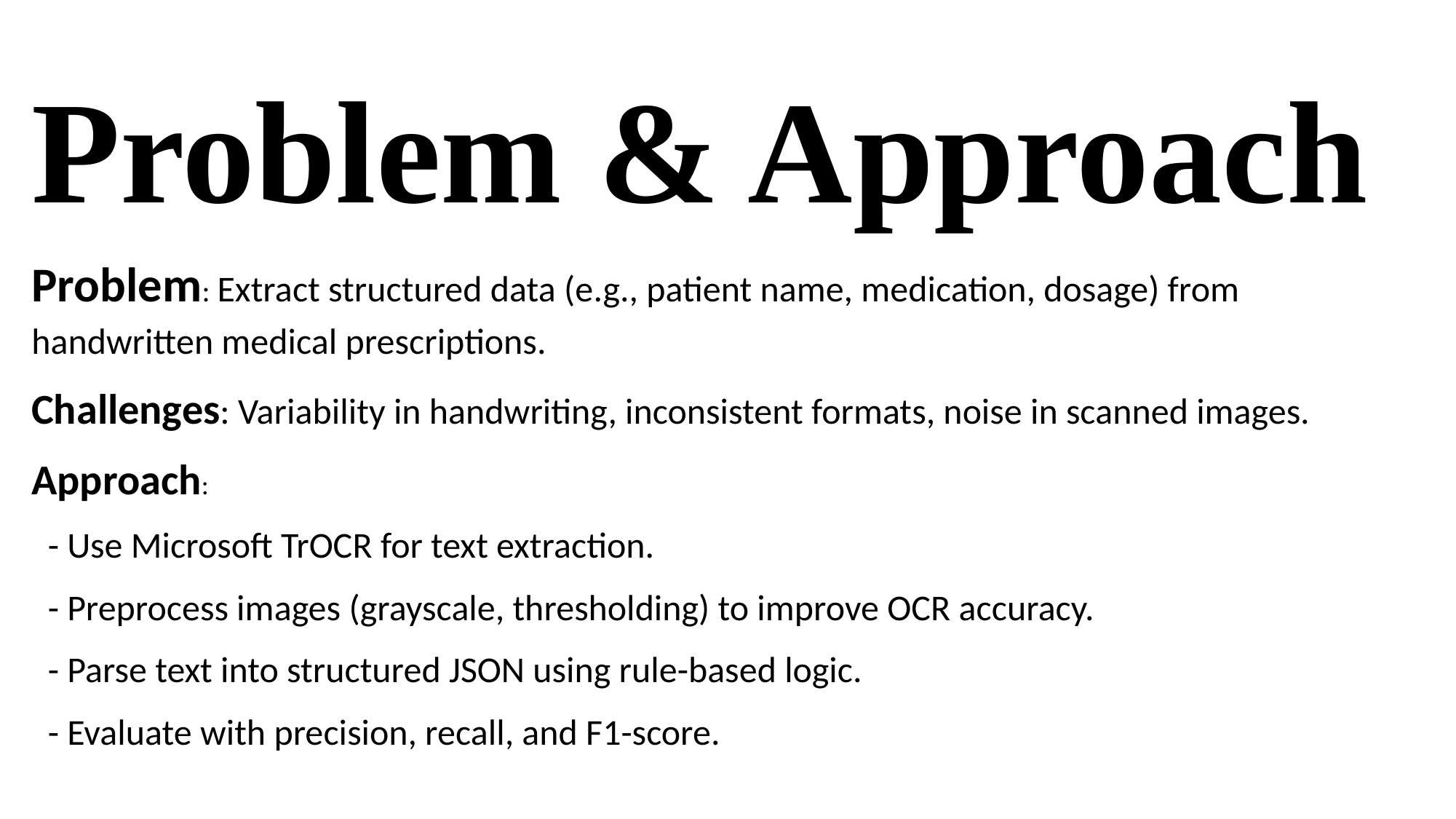

Problem & Approach
Problem: Extract structured data (e.g., patient name, medication, dosage) from handwritten medical prescriptions.
Challenges: Variability in handwriting, inconsistent formats, noise in scanned images.
Approach:
  - Use Microsoft TrOCR for text extraction.
  - Preprocess images (grayscale, thresholding) to improve OCR accuracy.
  - Parse text into structured JSON using rule-based logic.
  - Evaluate with precision, recall, and F1-score.